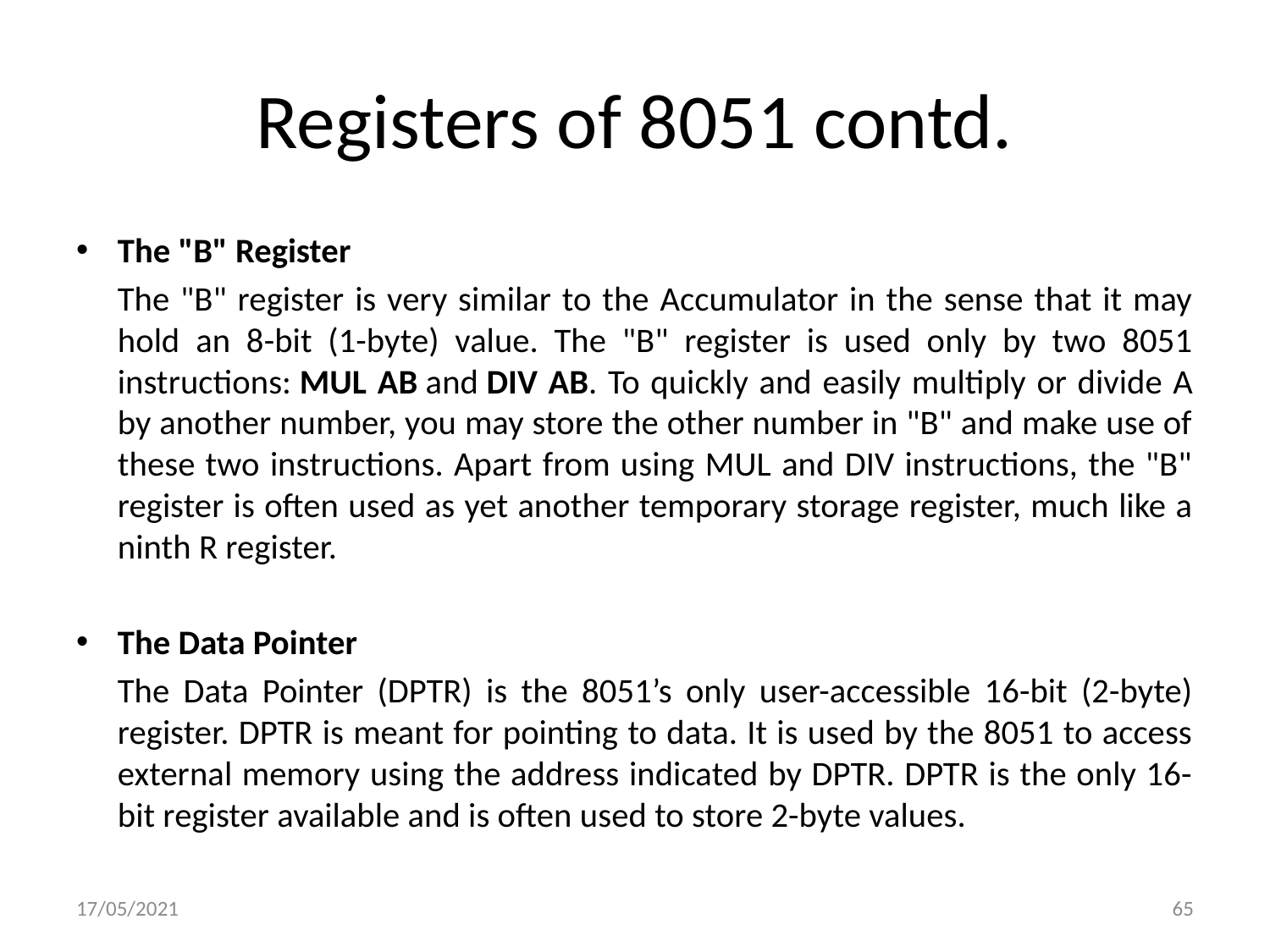

# Registers of 8051 contd.
The "B" Register
	The "B" register is very similar to the Accumulator in the sense that it may hold an 8-bit (1-byte) value. The "B" register is used only by two 8051 instructions: MUL AB and DIV AB. To quickly and easily multiply or divide A by another number, you may store the other number in "B" and make use of these two instructions. Apart from using MUL and DIV instructions, the "B" register is often used as yet another temporary storage register, much like a ninth R register.

The Data Pointer
	The Data Pointer (DPTR) is the 8051’s only user-accessible 16-bit (2-byte) register. DPTR is meant for pointing to data. It is used by the 8051 to access external memory using the address indicated by DPTR. DPTR is the only 16-bit register available and is often used to store 2-byte values.

17/05/2021

65